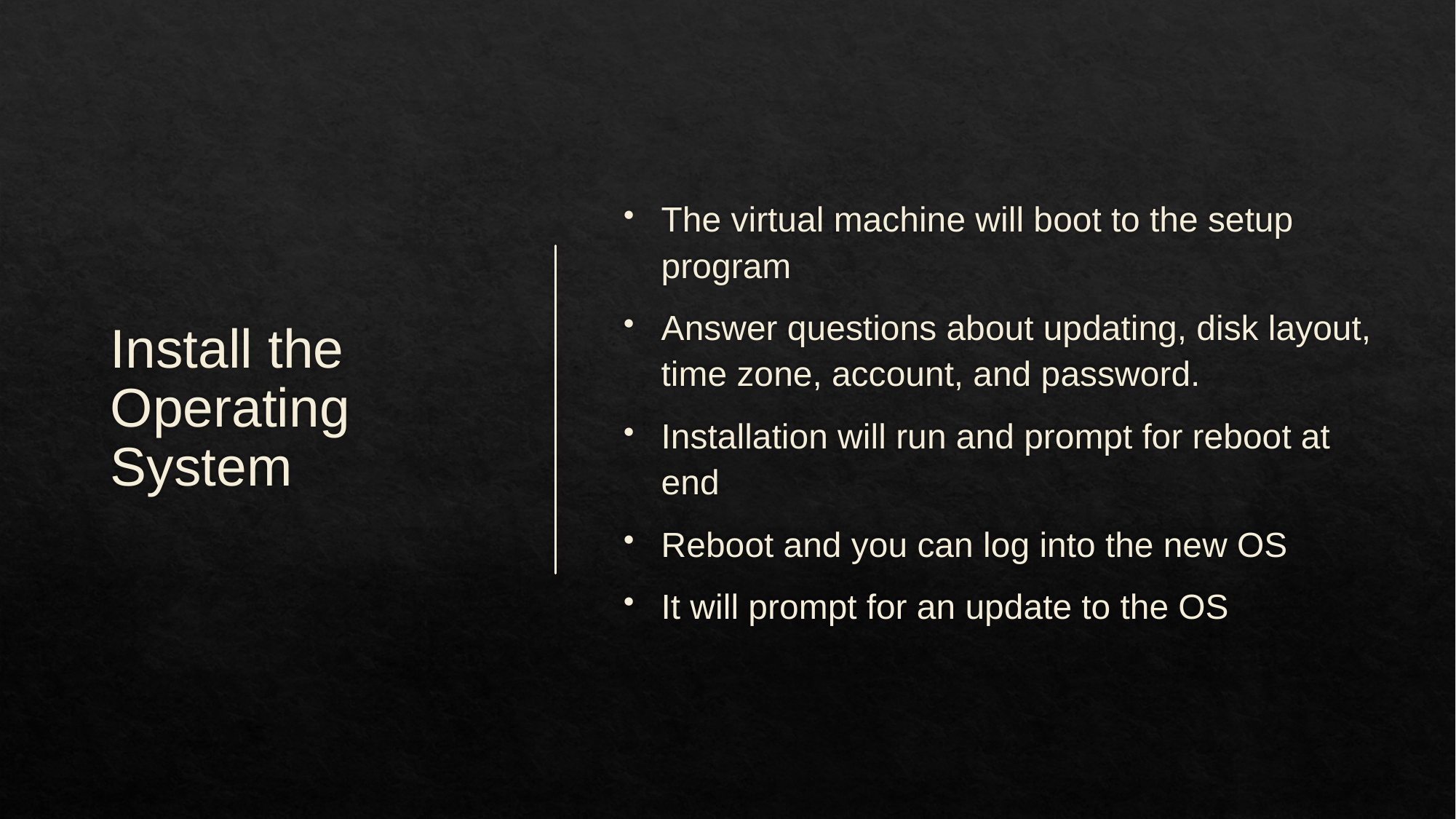

# Install the Operating System
The virtual machine will boot to the setup program
Answer questions about updating, disk layout, time zone, account, and password.
Installation will run and prompt for reboot at end
Reboot and you can log into the new OS
It will prompt for an update to the OS